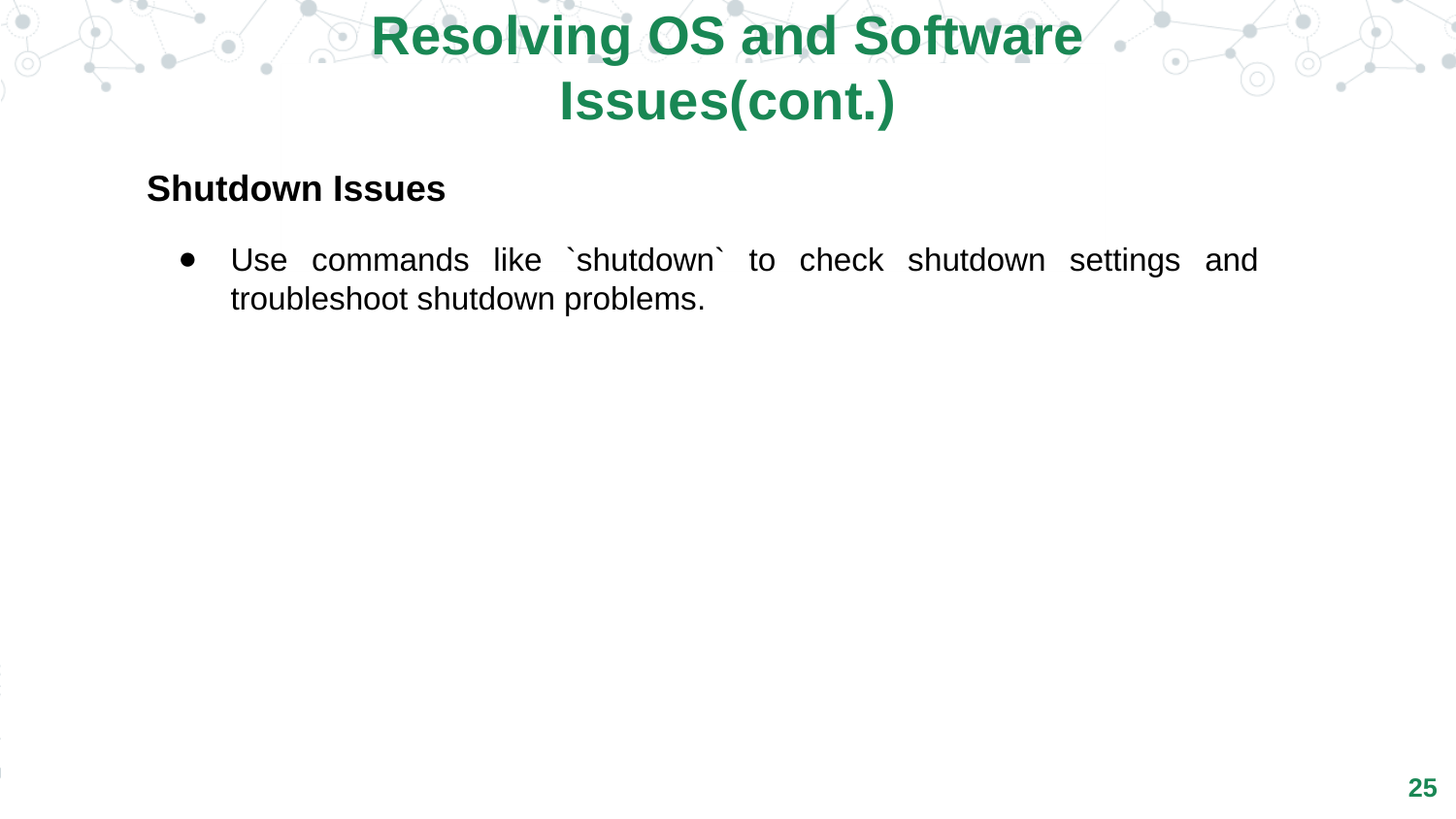

Resolving OS and Software Issues(cont.)

Shutdown Issues
Use commands like `shutdown` to check shutdown settings and troubleshoot shutdown problems.
25